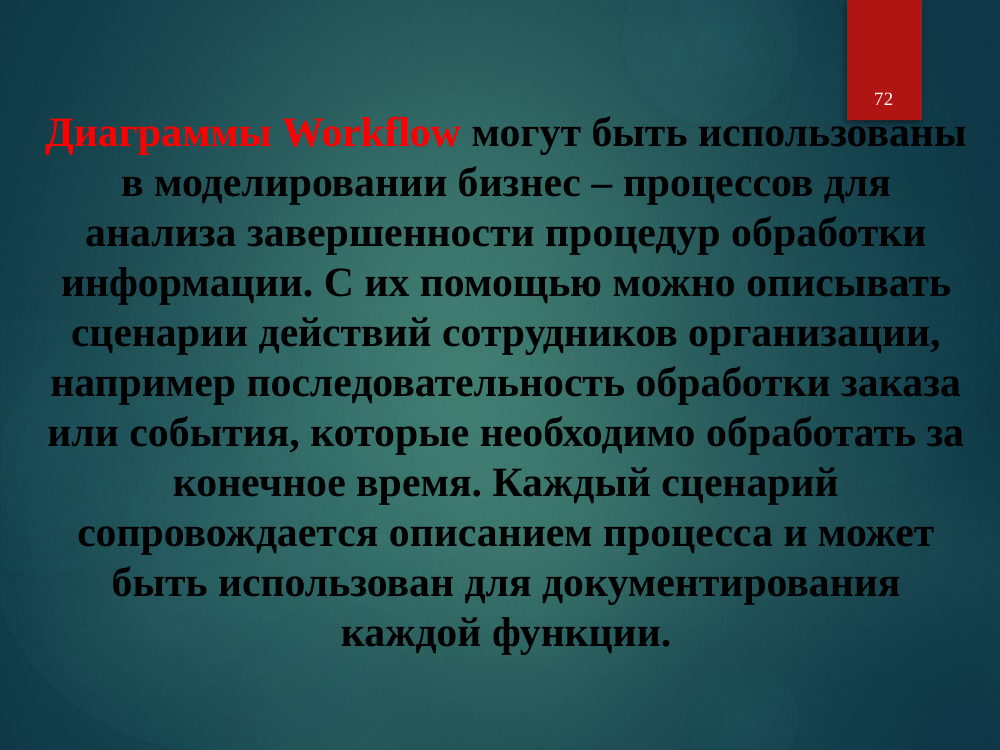

72
Диаграммы Workflow могут быть использованы в моделировании бизнес – процессов для анализа завершенности процедур обработки информации. С их помощью можно описывать сценарии действий сотрудников организации, например последовательность обработки заказа или события, которые необходимо обработать за конечное время. Каждый сценарий сопровождается описанием процесса и может быть использован для документирования каждой функции.